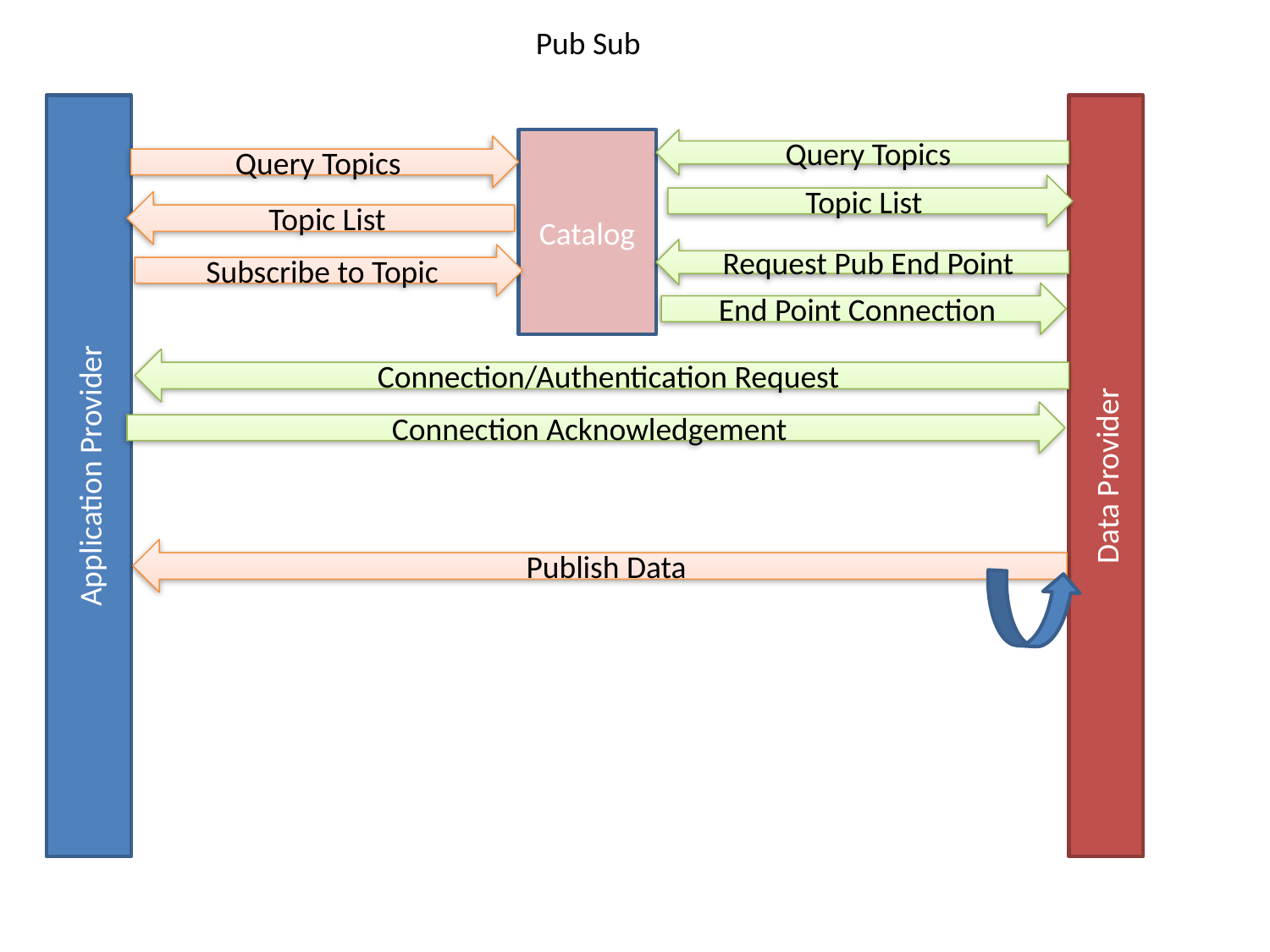

Pub Sub
Application Provider
Data Provider
Catalog
Query Topics
Query Topics
Topic List
Topic List
Request Pub End Point
Subscribe to Topic
End Point Connection
Connection/Authentication Request
Connection Acknowledgement
Publish Data